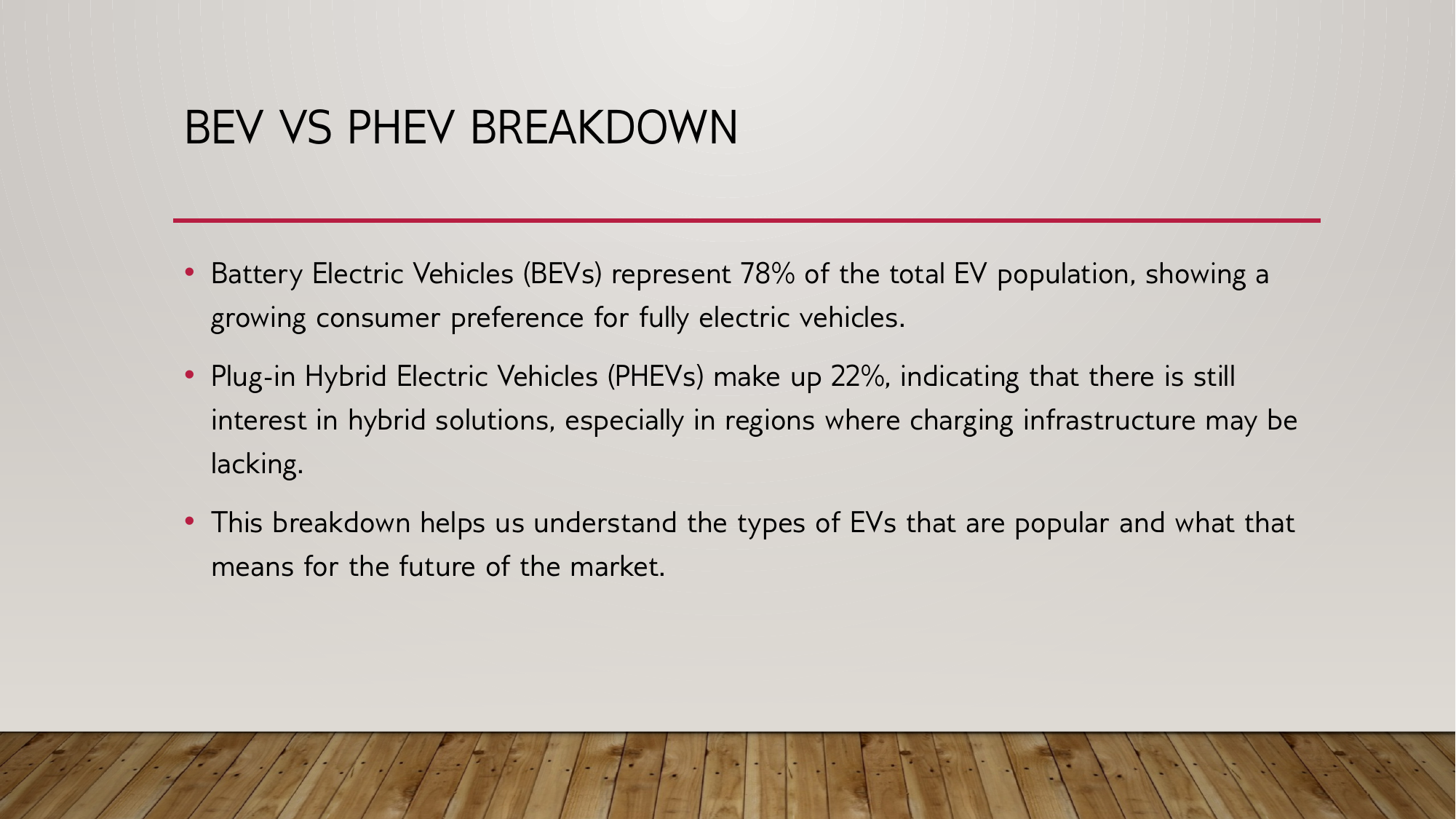

# BEV vs PHEV Breakdown
Battery Electric Vehicles (BEVs) represent 78% of the total EV population, showing a growing consumer preference for fully electric vehicles.
Plug-in Hybrid Electric Vehicles (PHEVs) make up 22%, indicating that there is still interest in hybrid solutions, especially in regions where charging infrastructure may be lacking.
This breakdown helps us understand the types of EVs that are popular and what that means for the future of the market.